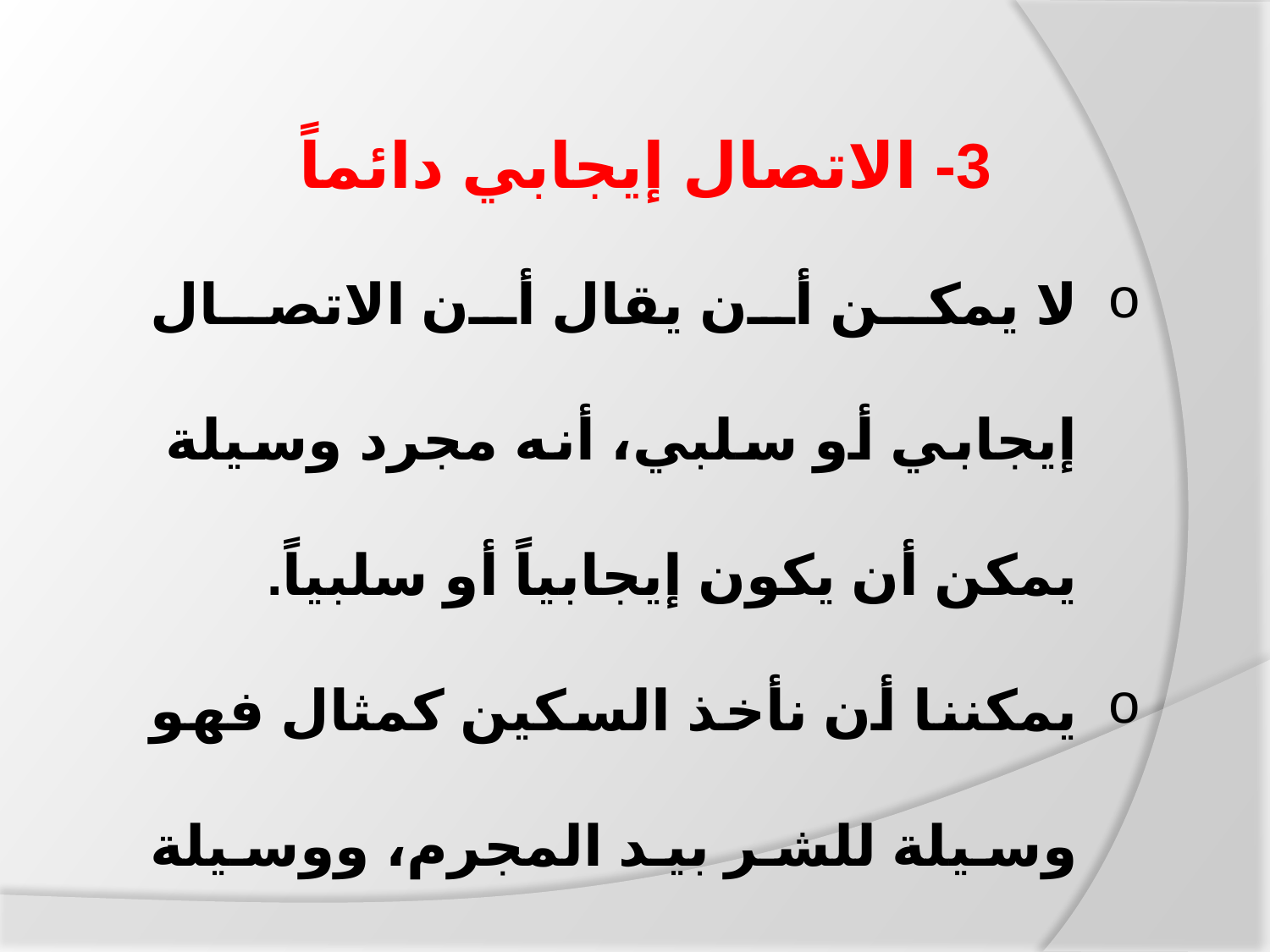

3- الاتصال إيجابي دائماً
لا يمكن أن يقال أن الاتصال إيجابي أو سلبي، أنه مجرد وسيلة  يمكن أن يكون إيجابياً أو سلبياً.
يمكننا أن نأخذ السكين كمثال فهو وسيلة للشر بيد المجرم، ووسيلة لتقطيع الطعام لإعداد وجبة شهية.